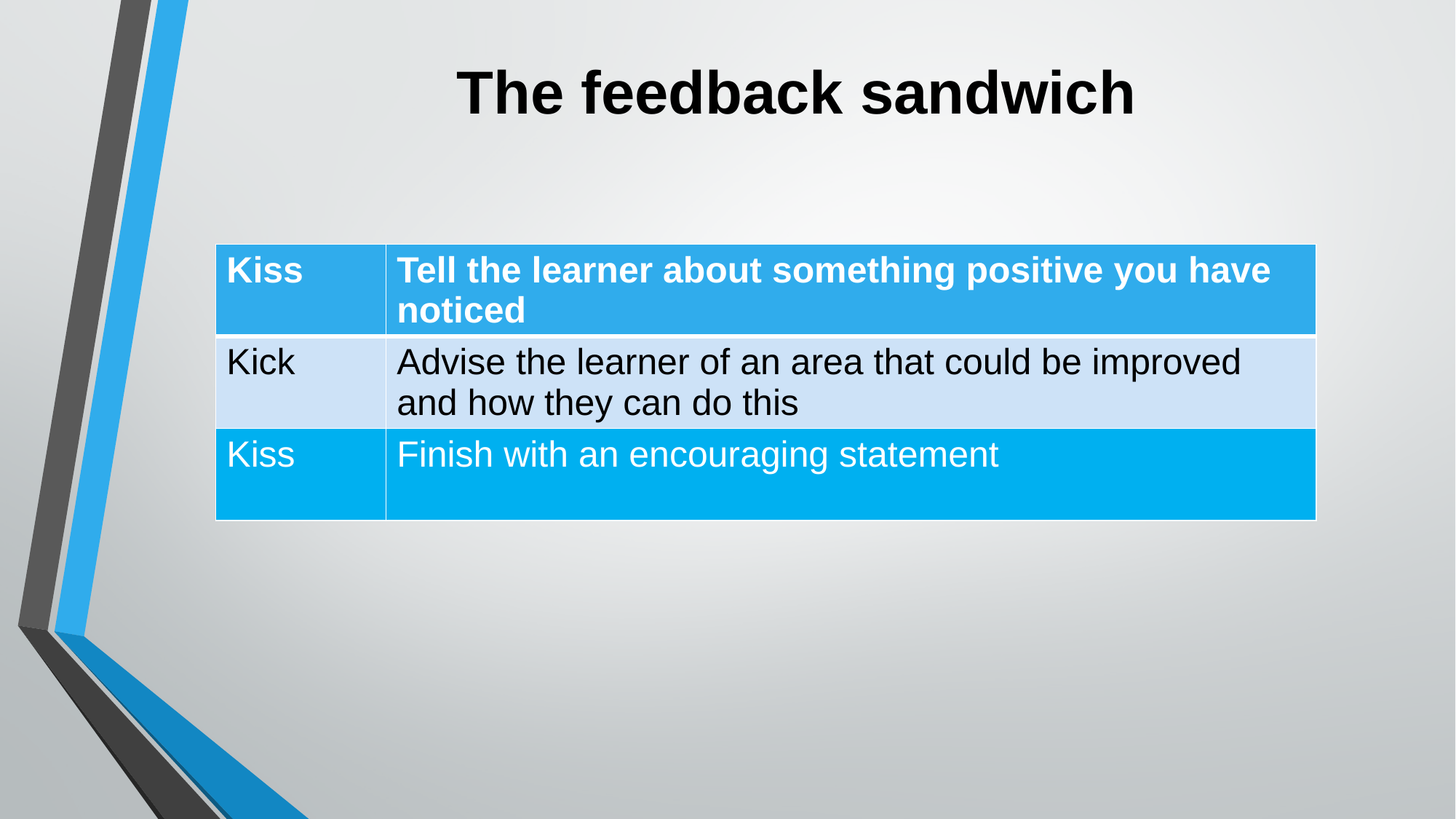

# The feedback sandwich
| Kiss | Tell the learner about something positive you have noticed |
| --- | --- |
| Kick | Advise the learner of an area that could be improved and how they can do this |
| Kiss | Finish with an encouraging statement |